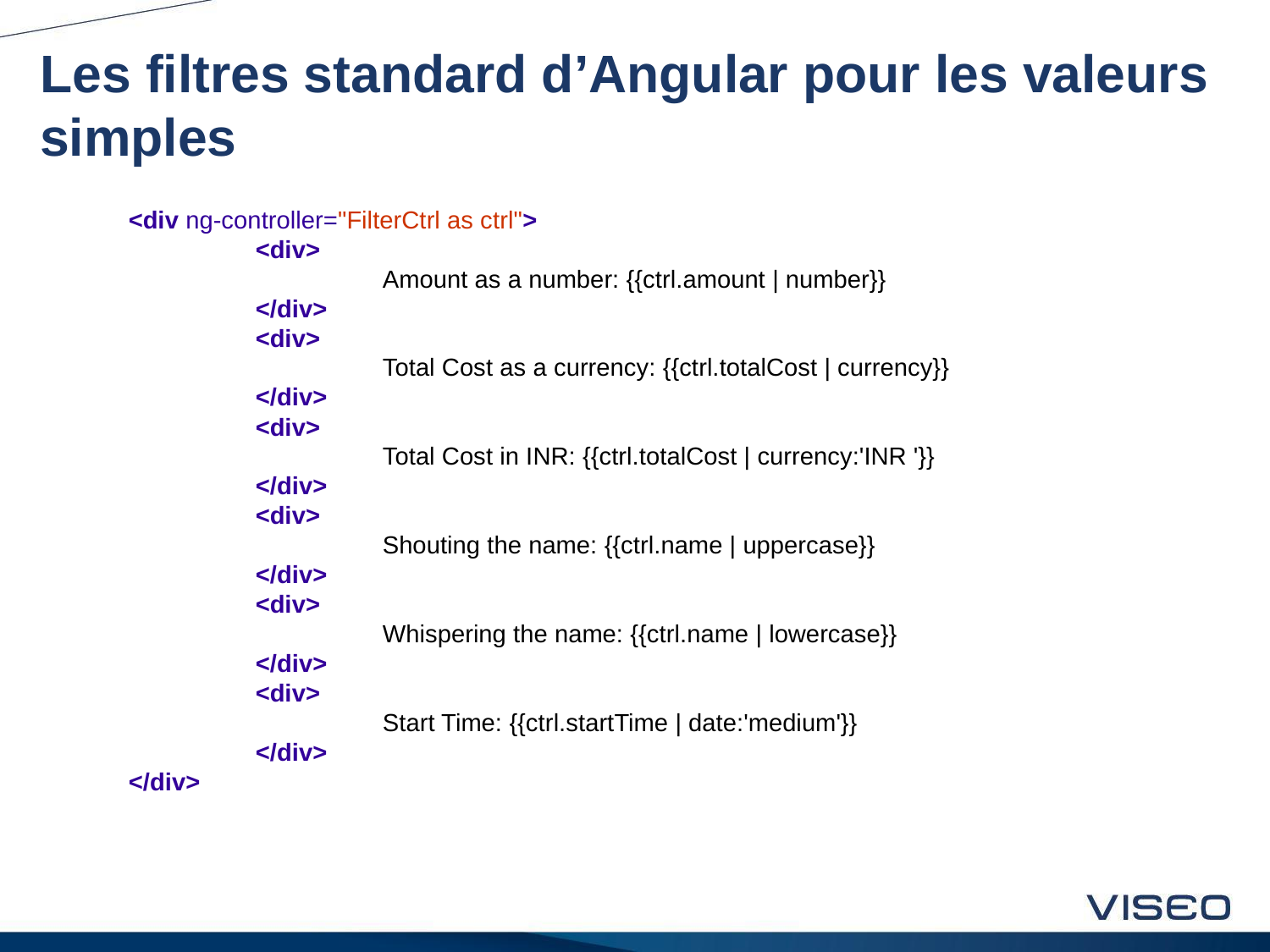

# Les filtres standard d’Angular pour les valeurs simples
<div ng-controller="FilterCtrl as ctrl">
	<div>
		Amount as a number: {{ctrl.amount | number}}
	</div>
	<div>
		Total Cost as a currency: {{ctrl.totalCost | currency}}
	</div>
	<div>
		Total Cost in INR: {{ctrl.totalCost | currency:'INR '}}
	</div>
	<div>
		Shouting the name: {{ctrl.name | uppercase}}
	</div>
	<div>
		Whispering the name: {{ctrl.name | lowercase}}
	</div>
	<div>
		Start Time: {{ctrl.startTime | date:'medium'}}
	</div>
</div>